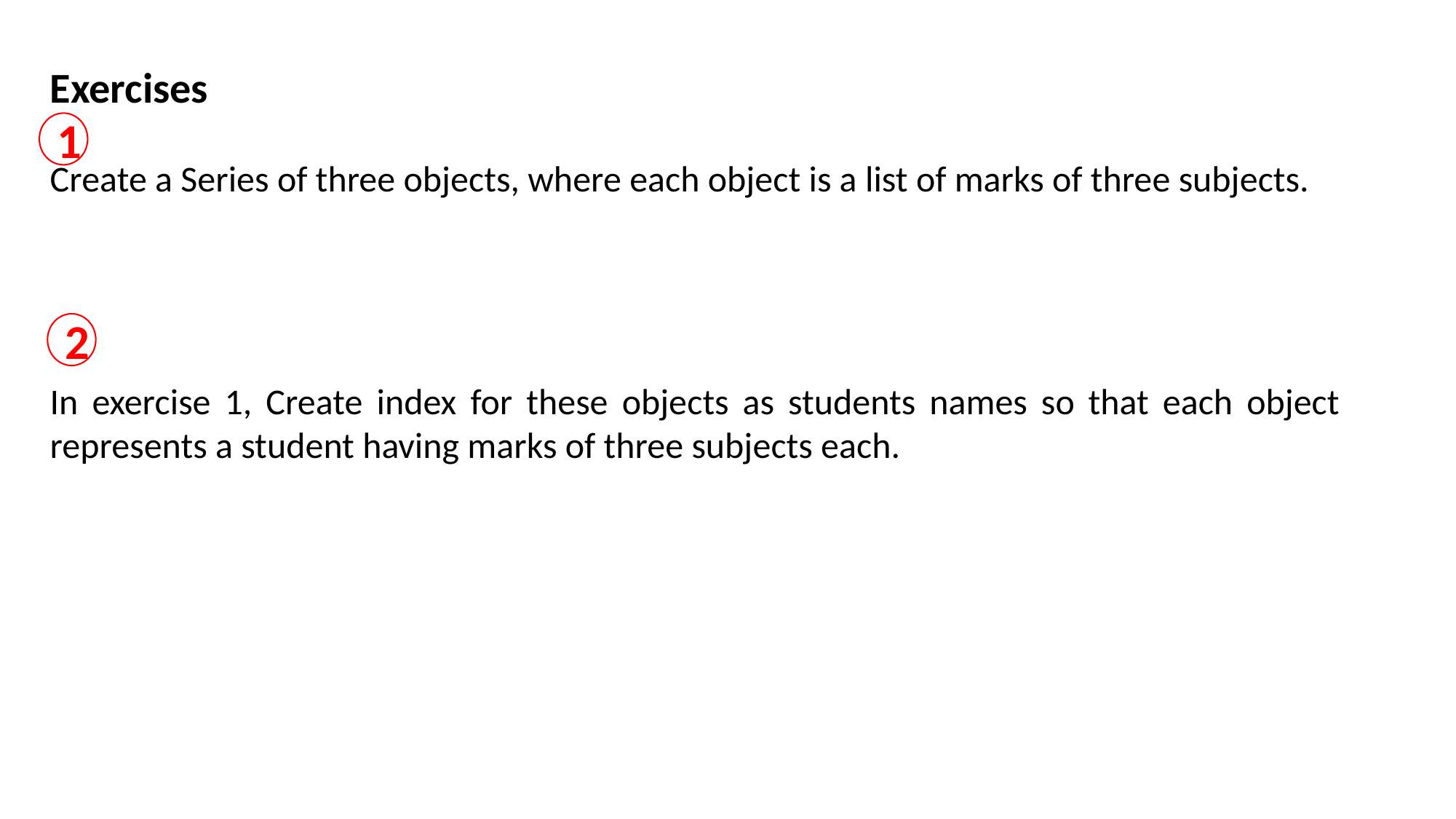

Exercises

Create a Series of three objects, where each object is a list of marks of three subjects.

1
2
In exercise 1, Create index for these objects as students names so that each object represents a student having marks of three subjects each.